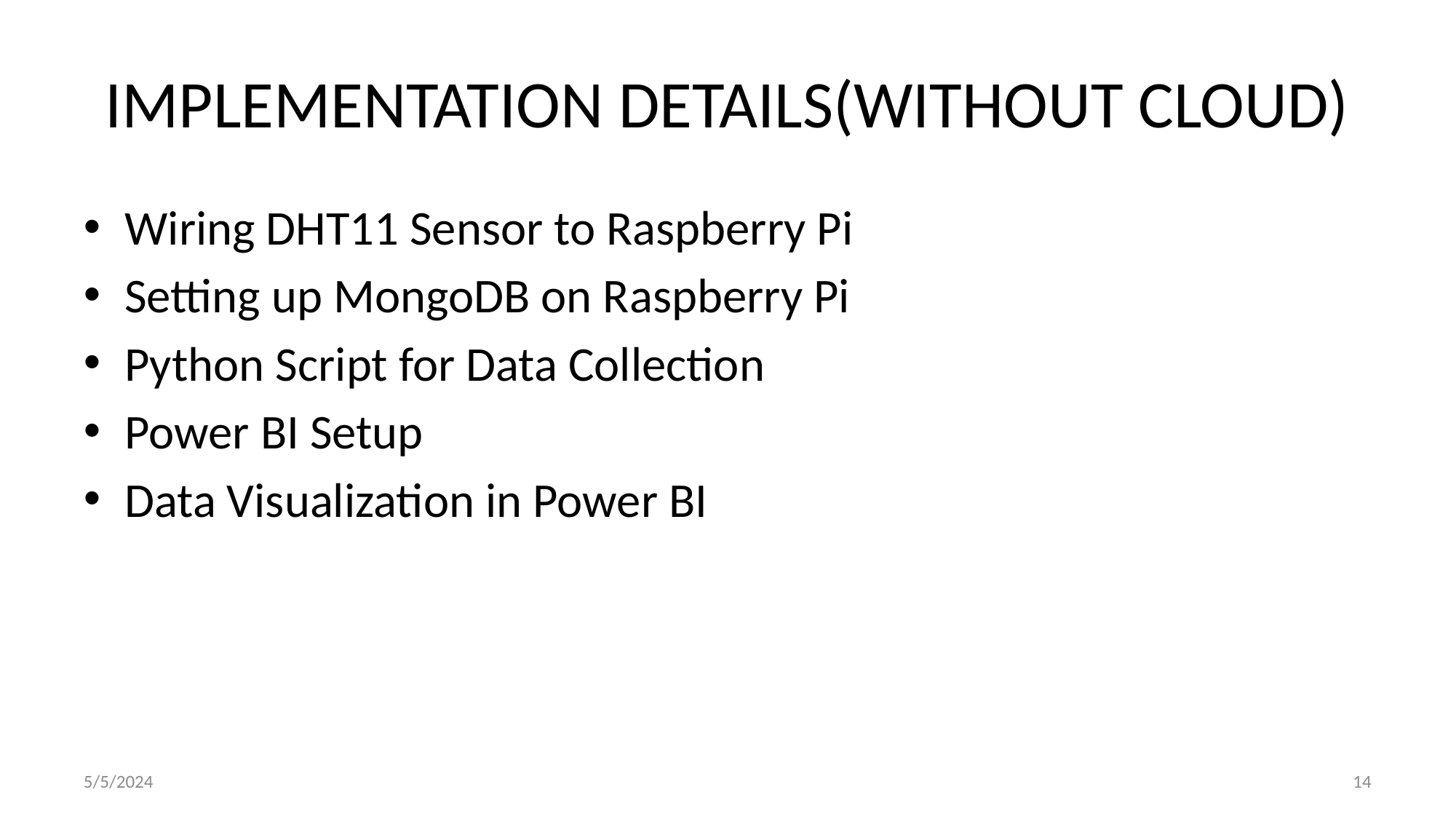

# IMPLEMENTATION DETAILS(WITHOUT CLOUD)
Wiring DHT11 Sensor to Raspberry Pi
Setting up MongoDB on Raspberry Pi
Python Script for Data Collection
Power BI Setup
Data Visualization in Power BI
5/5/2024
14